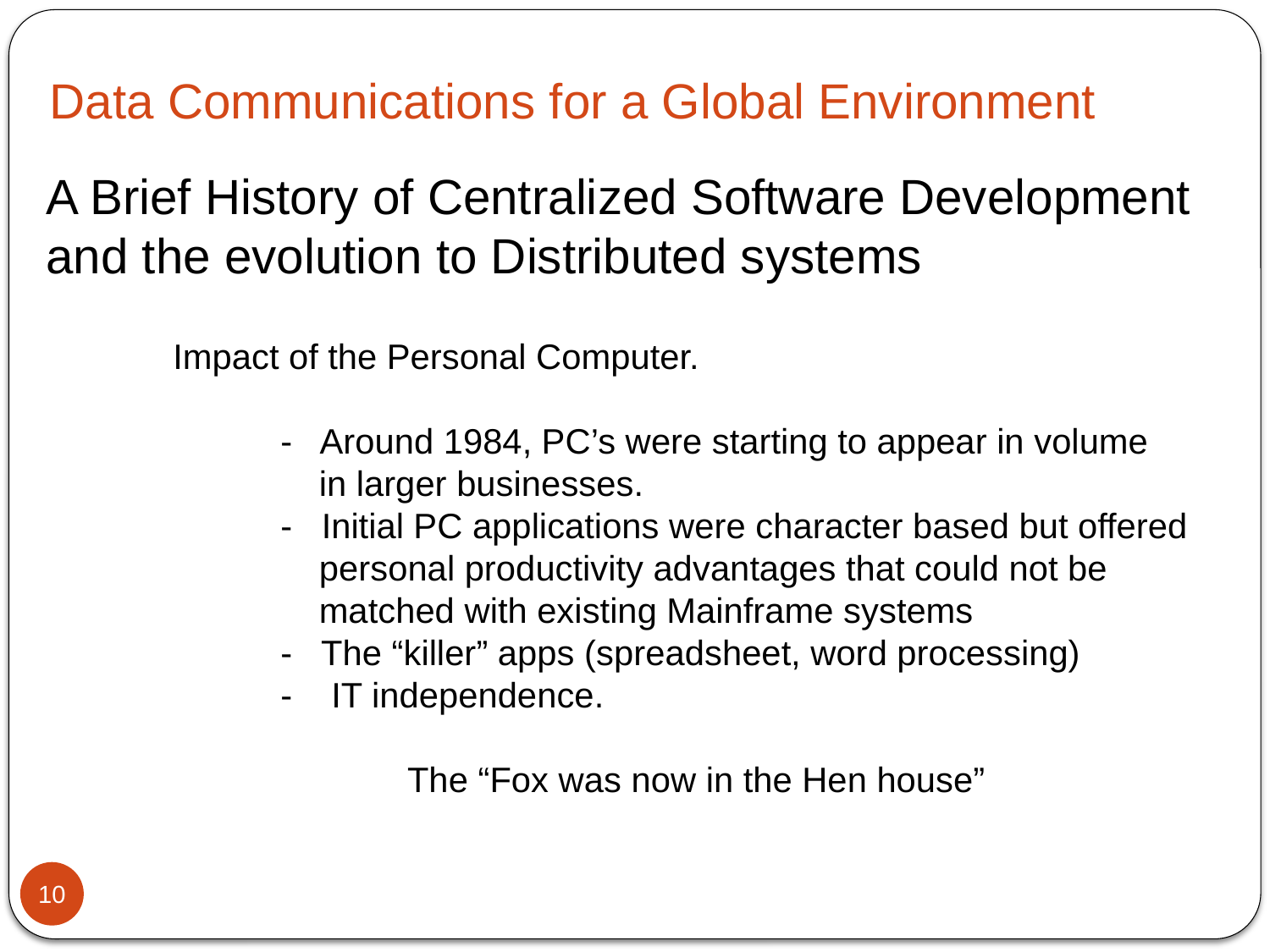

Data Communications for a Global Environment
A Brief History of Centralized Software Development
and the evolution to Distributed systems
  Impact of the Personal Computer.

	-   Around 1984, PC’s were starting to appear in volume
                 in larger businesses.
	-   Initial PC applications were character based but offered
                 personal productivity advantages that could not be
                 matched with existing Mainframe systems
	-   The “killer” apps (spreadsheet, word processing)
	-    IT independence.

	             The “Fox was now in the Hen house”

10